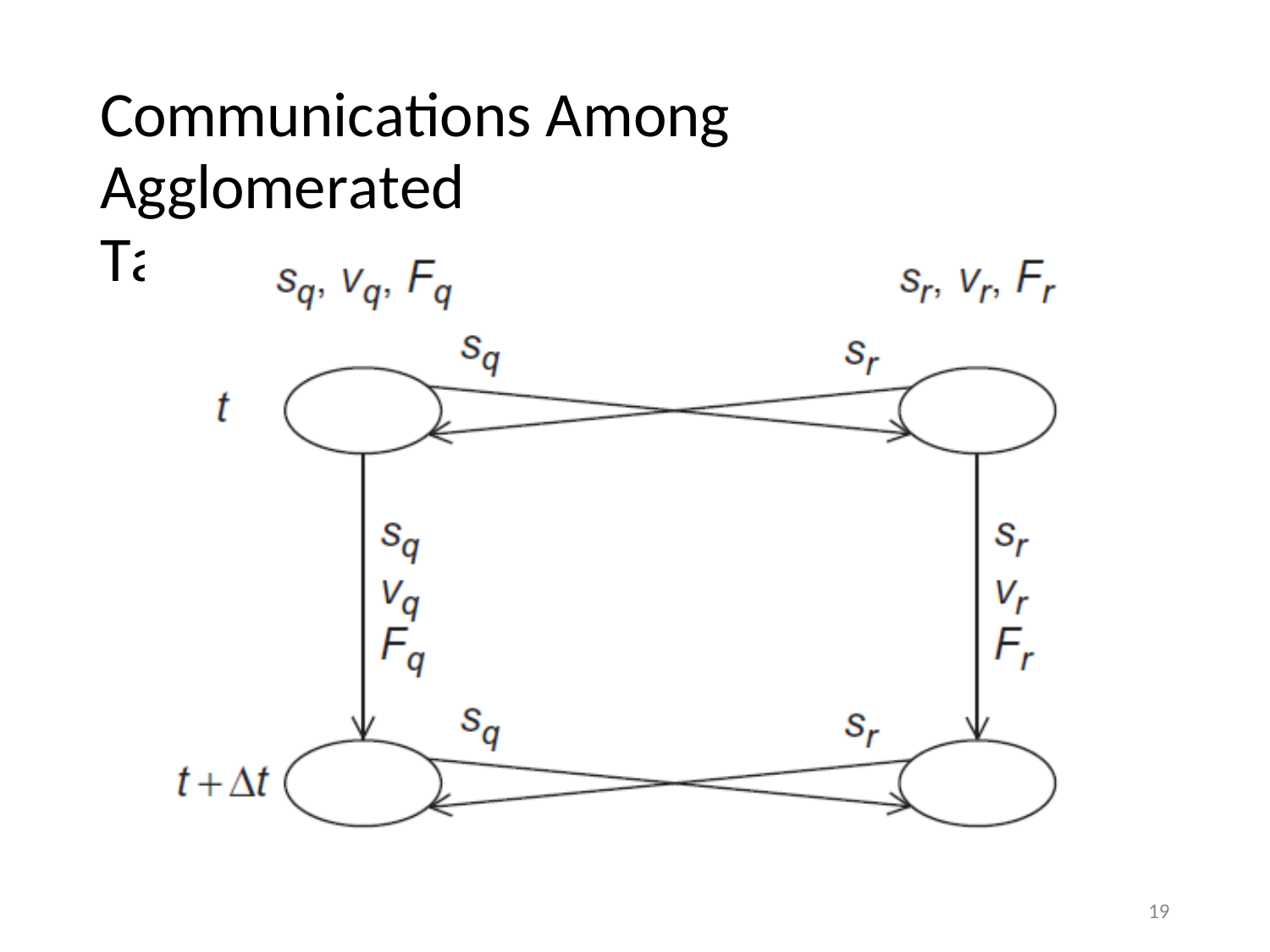

Communications Among Agglomerated
Tasks in the Basic N-Body Solver

19